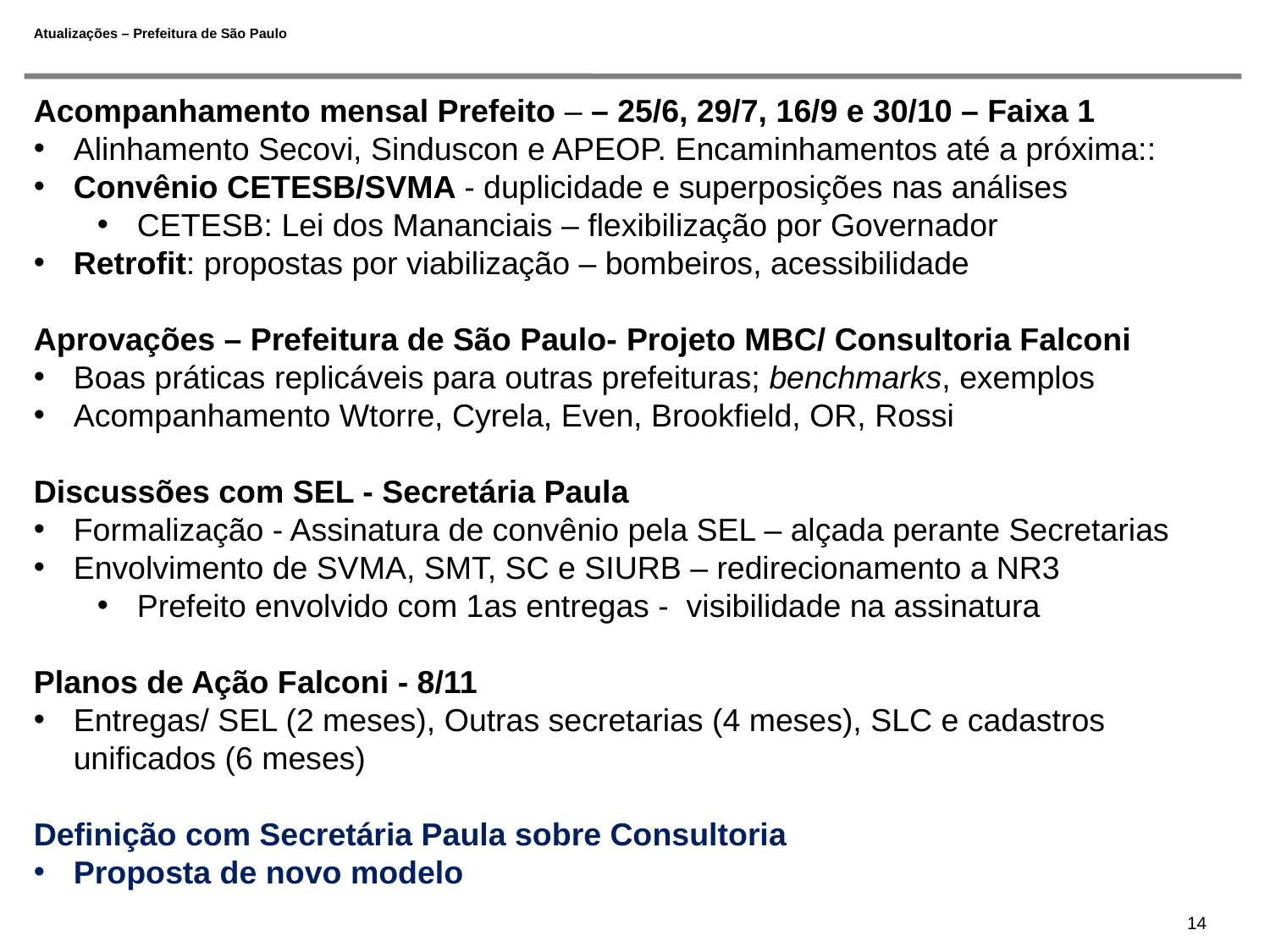

# Atualizações – Prefeitura de São Paulo

Acompanhamento mensal Prefeito – – 25/6, 29/7, 16/9 e 30/10 – Faixa 1
Alinhamento Secovi, Sinduscon e APEOP. Encaminhamentos até a próxima::
Convênio CETESB/SVMA - duplicidade e superposições nas análises
CETESB: Lei dos Mananciais – flexibilização por Governador
Retrofit: propostas por viabilização – bombeiros, acessibilidade

Aprovações – Prefeitura de São Paulo- Projeto MBC/ Consultoria Falconi
Boas práticas replicáveis para outras prefeituras; benchmarks, exemplos
Acompanhamento Wtorre, Cyrela, Even, Brookfield, OR, Rossi

Discussões com SEL - Secretária Paula
Formalização - Assinatura de convênio pela SEL – alçada perante Secretarias
Envolvimento de SVMA, SMT, SC e SIURB – redirecionamento a NR3
Prefeito envolvido com 1as entregas -  visibilidade na assinatura

Planos de Ação Falconi - 8/11
Entregas/ SEL (2 meses), Outras secretarias (4 meses), SLC e cadastros unificados (6 meses)

Definição com Secretária Paula sobre Consultoria
Proposta de novo modelo

14